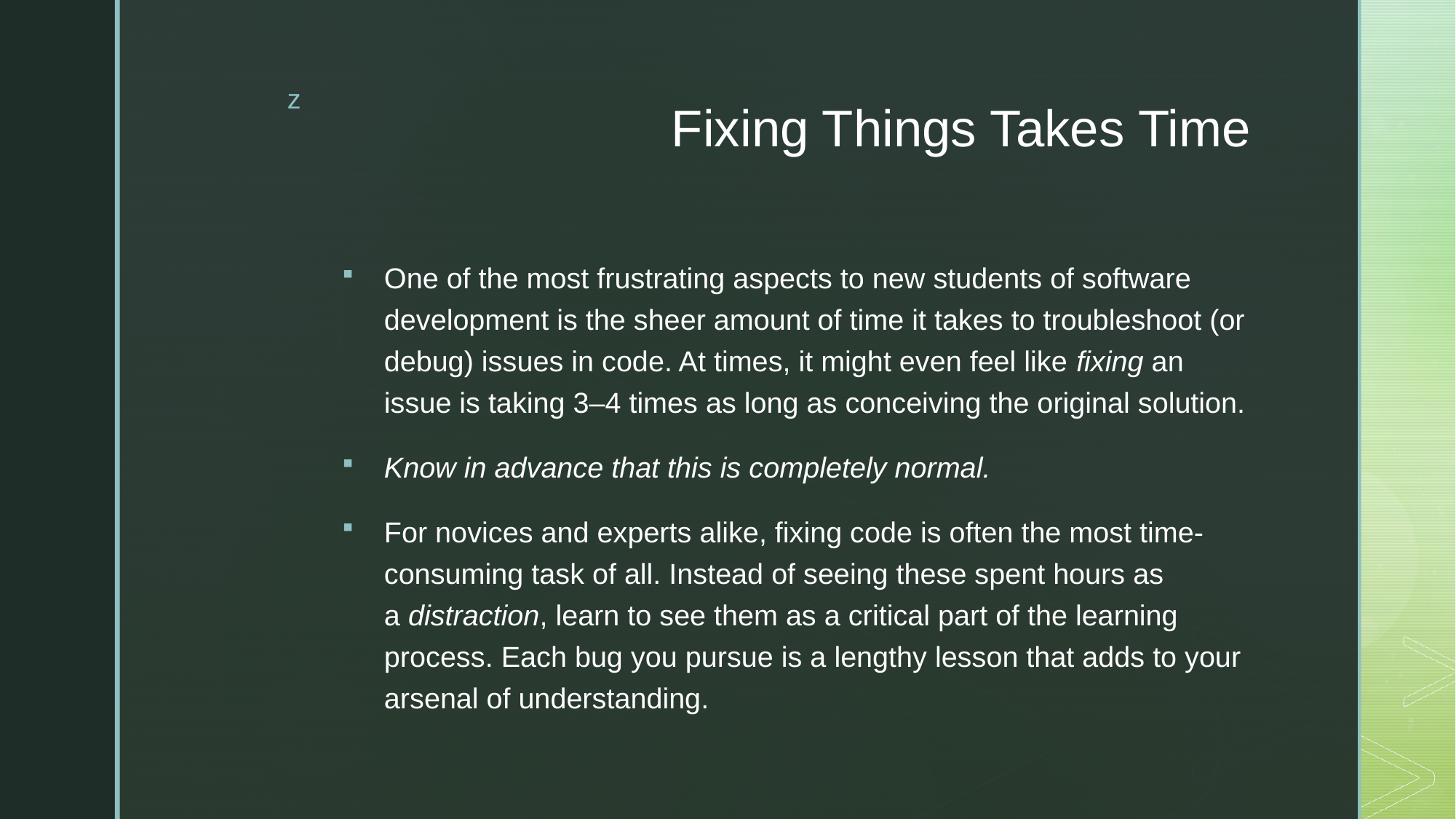

# Fixing Things Takes Time
One of the most frustrating aspects to new students of software development is the sheer amount of time it takes to troubleshoot (or debug) issues in code. At times, it might even feel like fixing an issue is taking 3–4 times as long as conceiving the original solution.
Know in advance that this is completely normal.
For novices and experts alike, fixing code is often the most time-consuming task of all. Instead of seeing these spent hours as a distraction, learn to see them as a critical part of the learning process. Each bug you pursue is a lengthy lesson that adds to your arsenal of understanding.